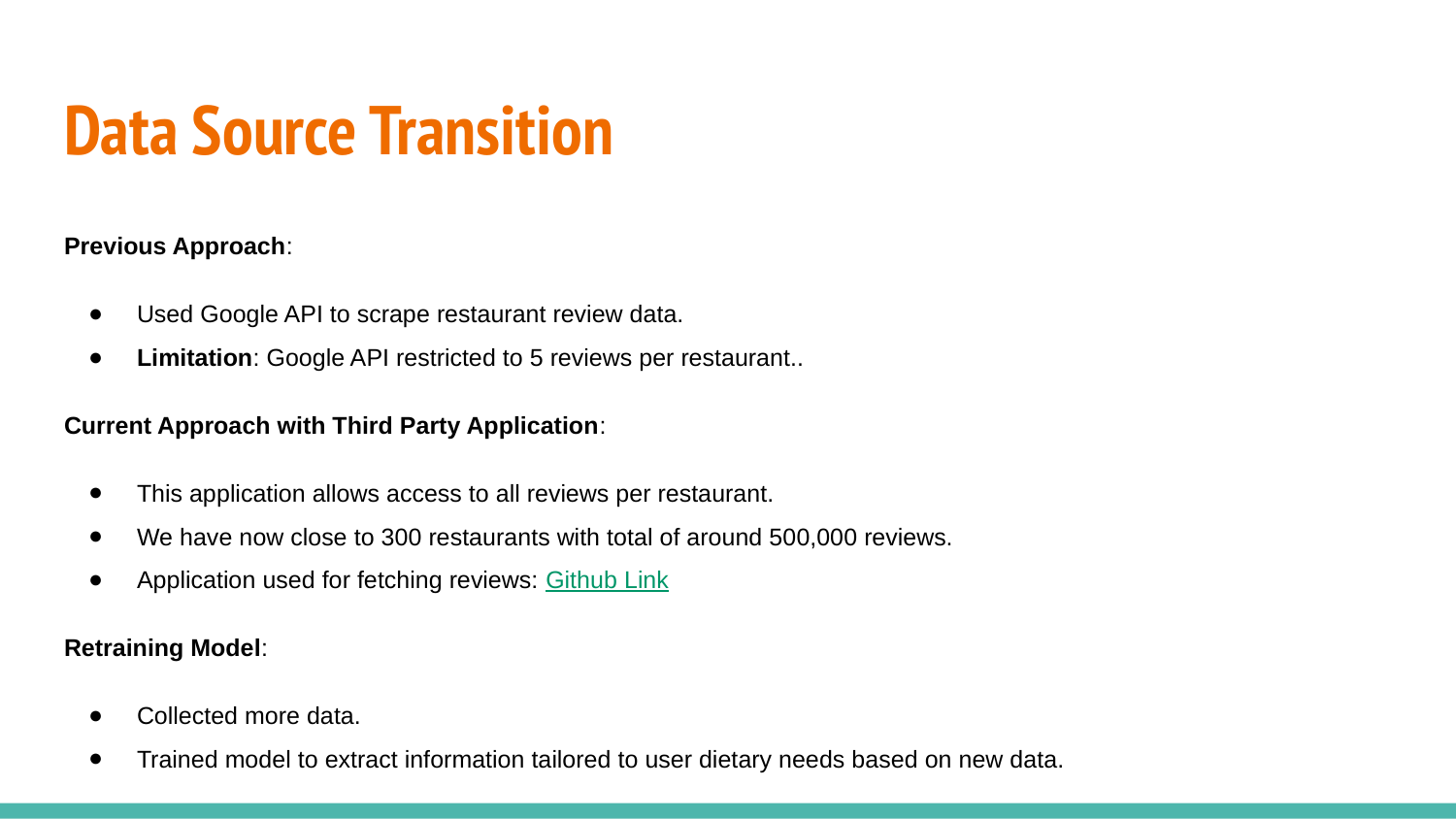

# Data Source Transition
Previous Approach:
Used Google API to scrape restaurant review data.
Limitation: Google API restricted to 5 reviews per restaurant..
Current Approach with Third Party Application:
This application allows access to all reviews per restaurant.
We have now close to 300 restaurants with total of around 500,000 reviews.
Application used for fetching reviews: Github Link
Retraining Model:
Collected more data.
Trained model to extract information tailored to user dietary needs based on new data.